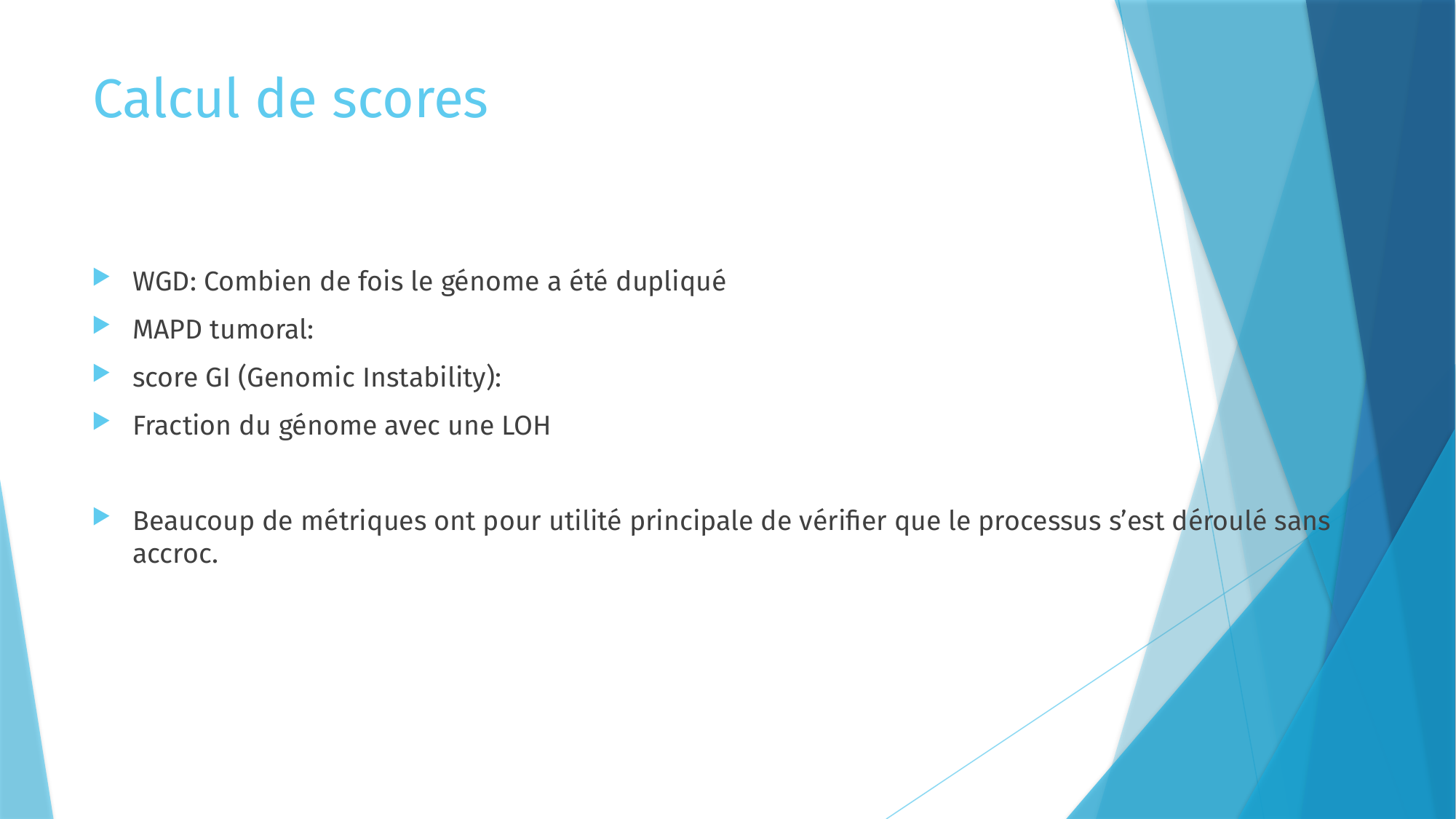

# Calcul de scores
WGD: Combien de fois le génome a été dupliqué
MAPD tumoral:
score GI (Genomic Instability):
Fraction du génome avec une LOH

Beaucoup de métriques ont pour utilité principale de vérifier que le processus s’est déroulé sans accroc.